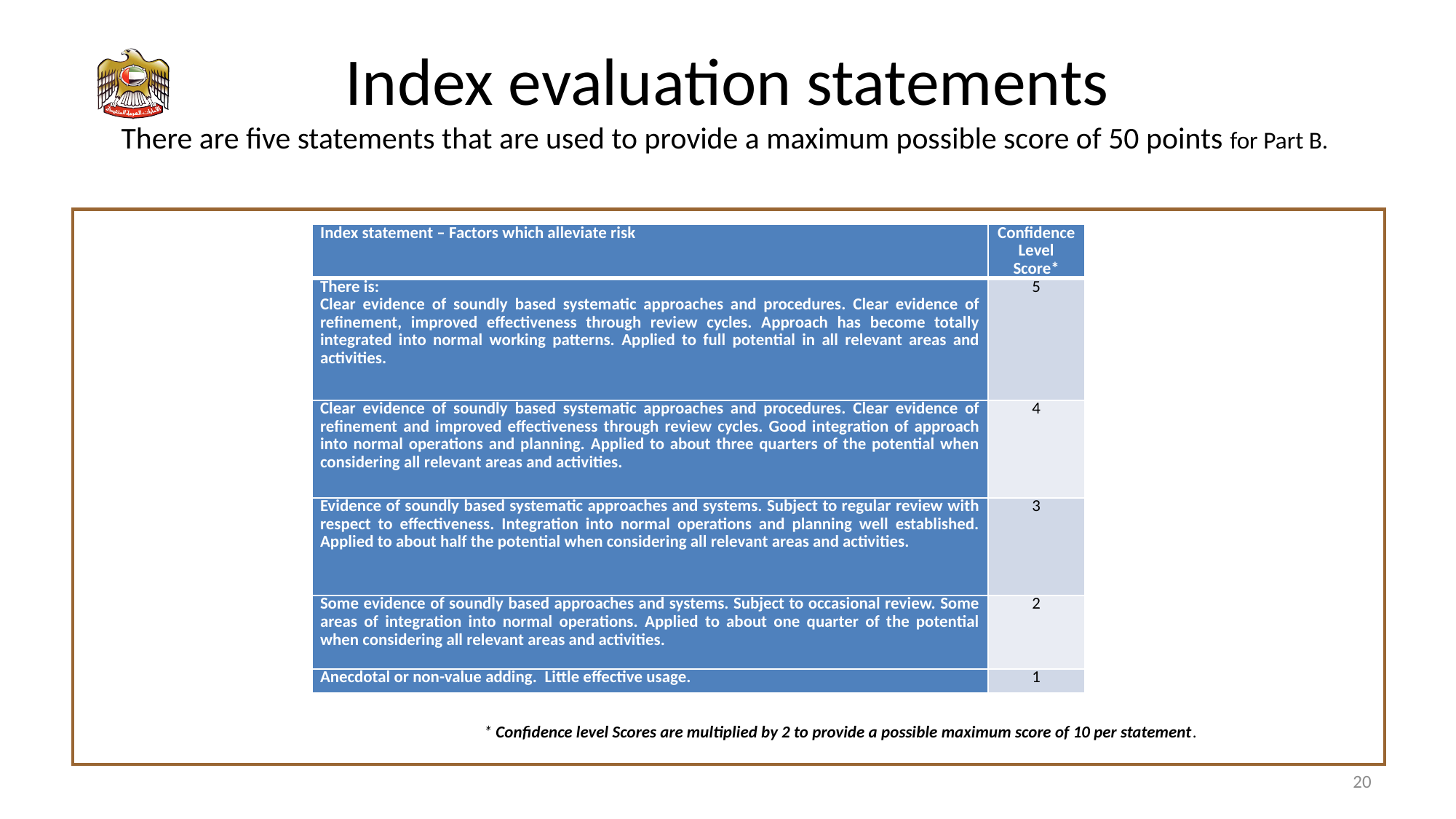

# Index evaluation statements There are five statements that are used to provide a maximum possible score of 50 points for Part B.
| Index statement – Factors which alleviate risk | Confidence Level Score\* |
| --- | --- |
| There is: Clear evidence of soundly based systematic approaches and procedures. Clear evidence of refinement, improved effectiveness through review cycles. Approach has become totally integrated into normal working patterns. Applied to full potential in all relevant areas and activities. | 5 |
| Clear evidence of soundly based systematic approaches and procedures. Clear evidence of refinement and improved effectiveness through review cycles. Good integration of approach into normal operations and planning. Applied to about three quarters of the potential when considering all relevant areas and activities. | 4 |
| Evidence of soundly based systematic approaches and systems. Subject to regular review with respect to effectiveness. Integration into normal operations and planning well established. Applied to about half the potential when considering all relevant areas and activities. | 3 |
| Some evidence of soundly based approaches and systems. Subject to occasional review. Some areas of integration into normal operations. Applied to about one quarter of the potential when considering all relevant areas and activities. | 2 |
| Anecdotal or non-value adding. Little effective usage. | 1 |
* Confidence level Scores are multiplied by 2 to provide a possible maximum score of 10 per statement.
20